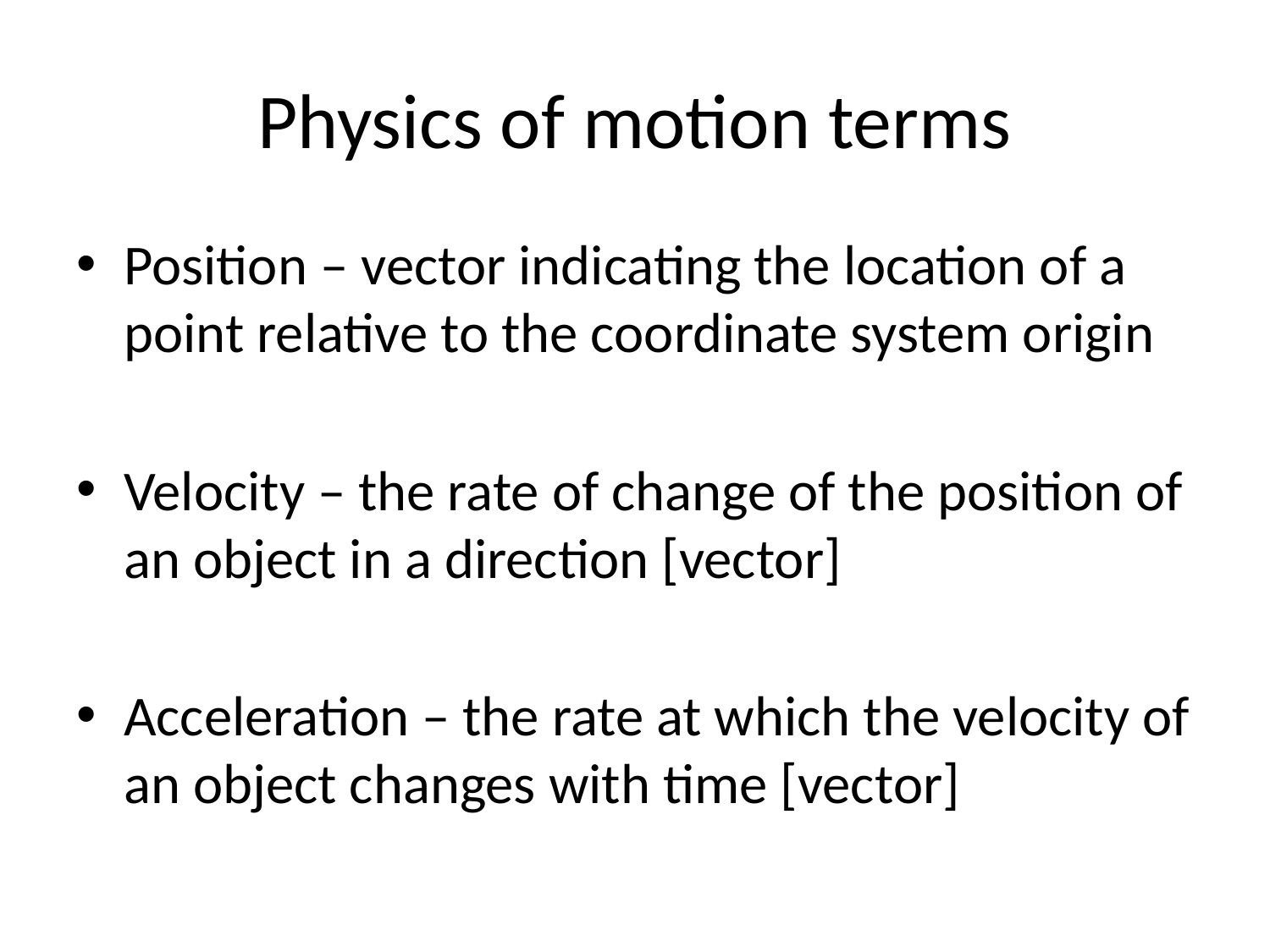

# Physics of motion terms
Position – vector indicating the location of a point relative to the coordinate system origin

Velocity – the rate of change of the position of an object in a direction [vector]

Acceleration – the rate at which the velocity of an object changes with time [vector]